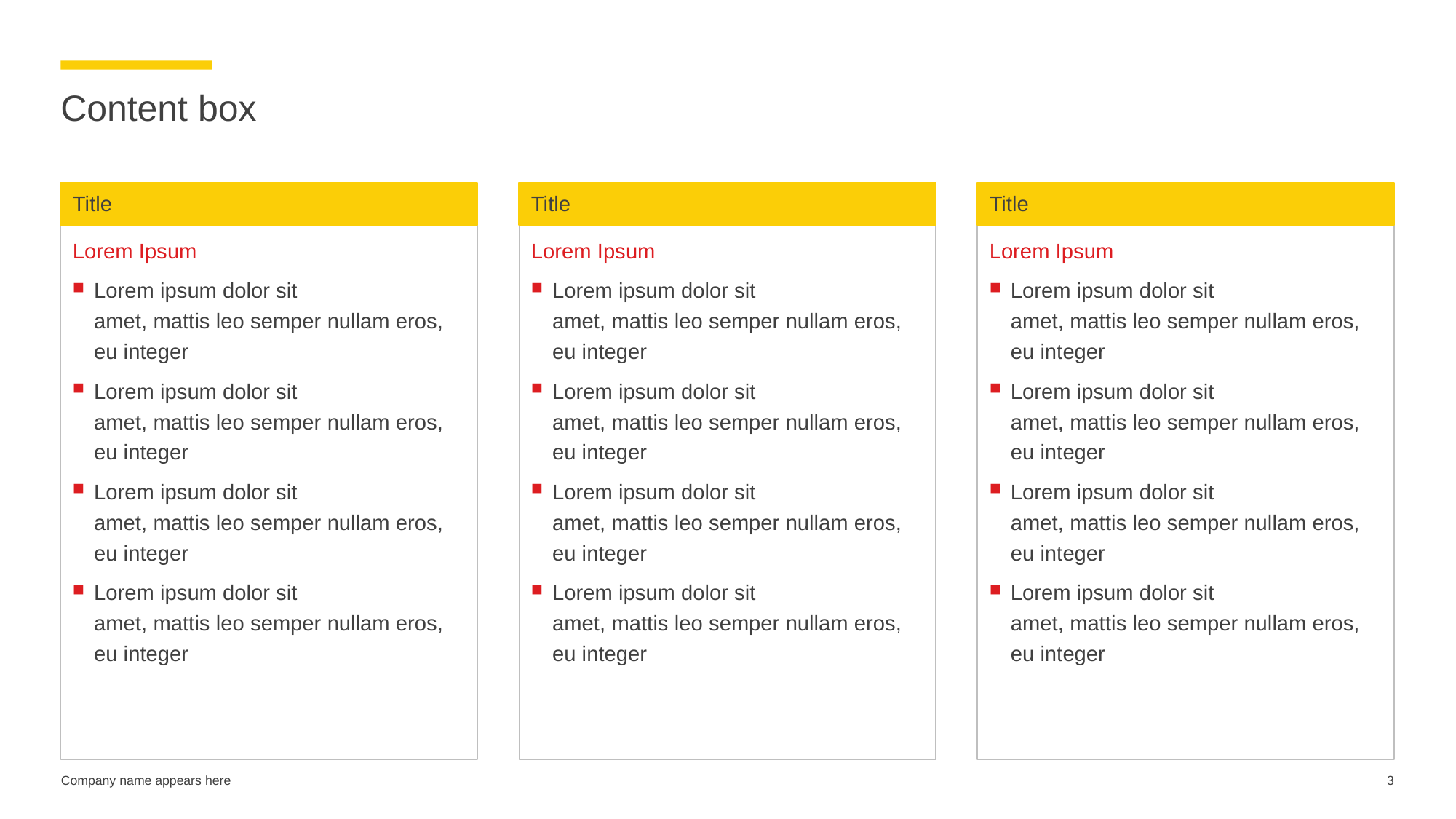

# Content box
Title
Title
Title
Lorem Ipsum
Lorem ipsum dolor sit
amet, mattis leo semper nullam eros, eu integer
Lorem ipsum dolor sit
amet, mattis leo semper nullam eros, eu integer
Lorem ipsum dolor sit
amet, mattis leo semper nullam eros, eu integer
Lorem ipsum dolor sit
amet, mattis leo semper nullam eros, eu integer
Lorem Ipsum
Lorem ipsum dolor sit
amet, mattis leo semper nullam eros, eu integer
Lorem ipsum dolor sit
amet, mattis leo semper nullam eros, eu integer
Lorem ipsum dolor sit
amet, mattis leo semper nullam eros, eu integer
Lorem ipsum dolor sit
amet, mattis leo semper nullam eros, eu integer
Lorem Ipsum
Lorem ipsum dolor sit
amet, mattis leo semper nullam eros, eu integer
Lorem ipsum dolor sit
amet, mattis leo semper nullam eros, eu integer
Lorem ipsum dolor sit
amet, mattis leo semper nullam eros, eu integer
Lorem ipsum dolor sit
amet, mattis leo semper nullam eros, eu integer
3